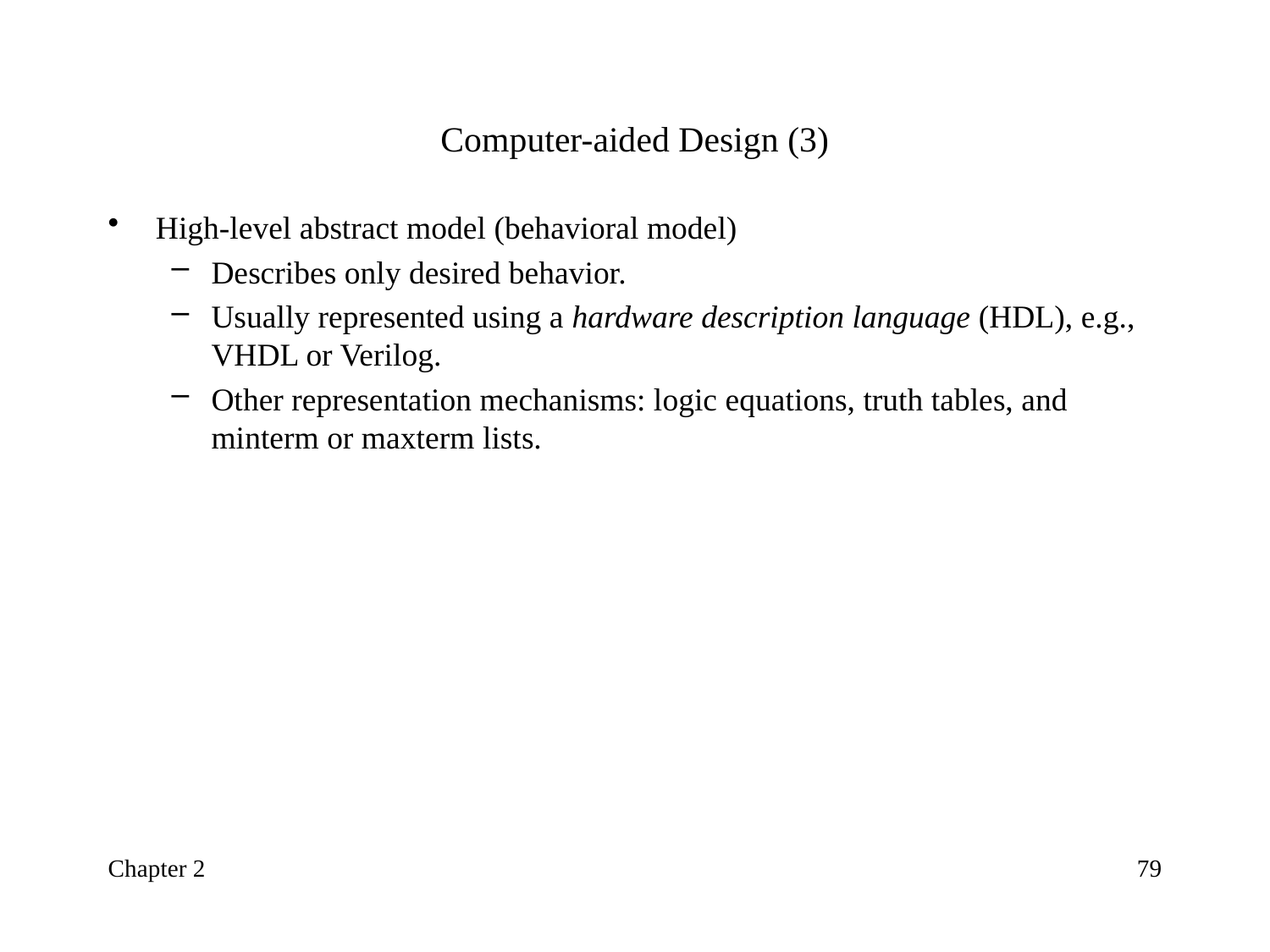

# Computer-aided Design (3)
High-level abstract model (behavioral model)
Describes only desired behavior.
Usually represented using a hardware description language (HDL), e.g., VHDL or Verilog.
Other representation mechanisms: logic equations, truth tables, and minterm or maxterm lists.

Chapter 2
79